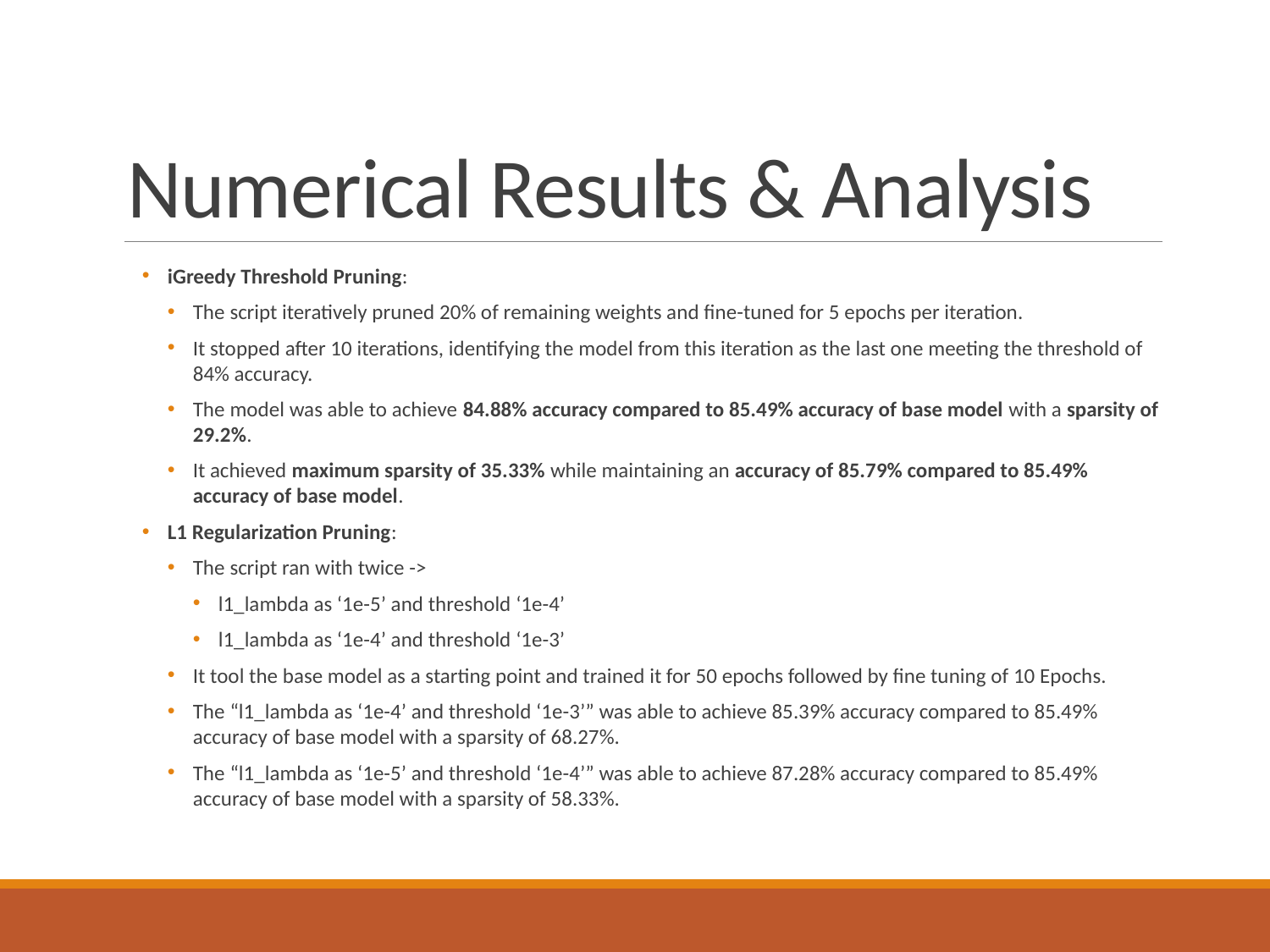

# Numerical Results & Analysis
iGreedy Threshold Pruning:
The script iteratively pruned 20% of remaining weights and fine-tuned for 5 epochs per iteration.
It stopped after 10 iterations, identifying the model from this iteration as the last one meeting the threshold of 84% accuracy.
The model was able to achieve 84.88% accuracy compared to 85.49% accuracy of base model with a sparsity of 29.2%.
It achieved maximum sparsity of 35.33% while maintaining an accuracy of 85.79% compared to 85.49% accuracy of base model.
L1 Regularization Pruning:
The script ran with twice ->
l1_lambda as ‘1e-5’ and threshold ‘1e-4’
l1_lambda as ‘1e-4’ and threshold ‘1e-3’
It tool the base model as a starting point and trained it for 50 epochs followed by fine tuning of 10 Epochs.
The “l1_lambda as ‘1e-4’ and threshold ‘1e-3’” was able to achieve 85.39% accuracy compared to 85.49% accuracy of base model with a sparsity of 68.27%.
The “l1_lambda as ‘1e-5’ and threshold ‘1e-4’” was able to achieve 87.28% accuracy compared to 85.49% accuracy of base model with a sparsity of 58.33%.